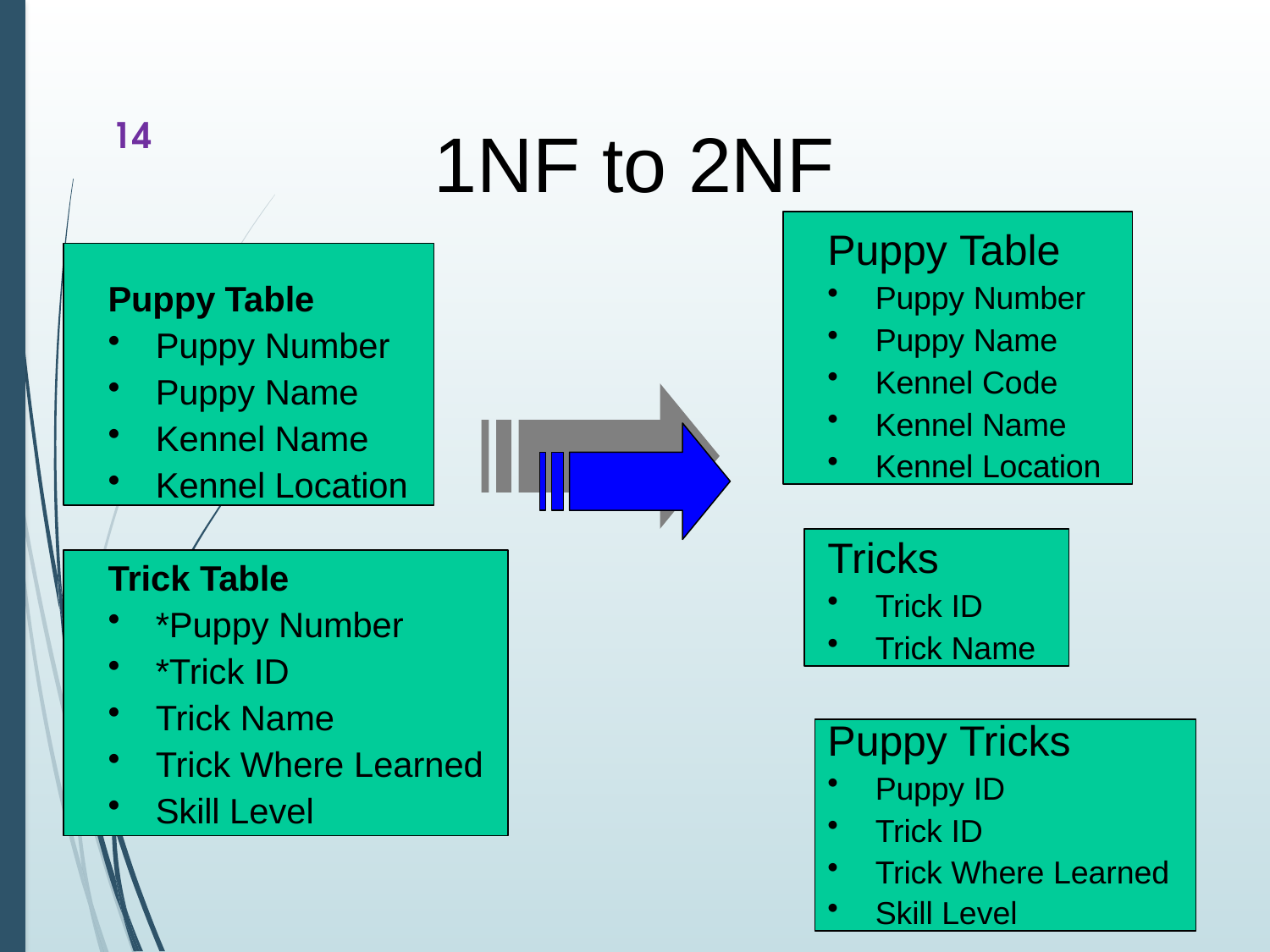

14
# 1NF to 2NF
Puppy Table
Puppy Number
Puppy Name
Kennel Code
Kennel Name
Kennel Location
Puppy Table
Puppy Number
Puppy Name
Kennel Name
Kennel Location

Tricks
Trick ID
Trick Name

Trick Table
*Puppy Number
*Trick ID
Trick Name
Trick Where Learned
Skill Level
Puppy Tricks
Puppy ID
Trick ID
Trick Where Learned
Skill Level